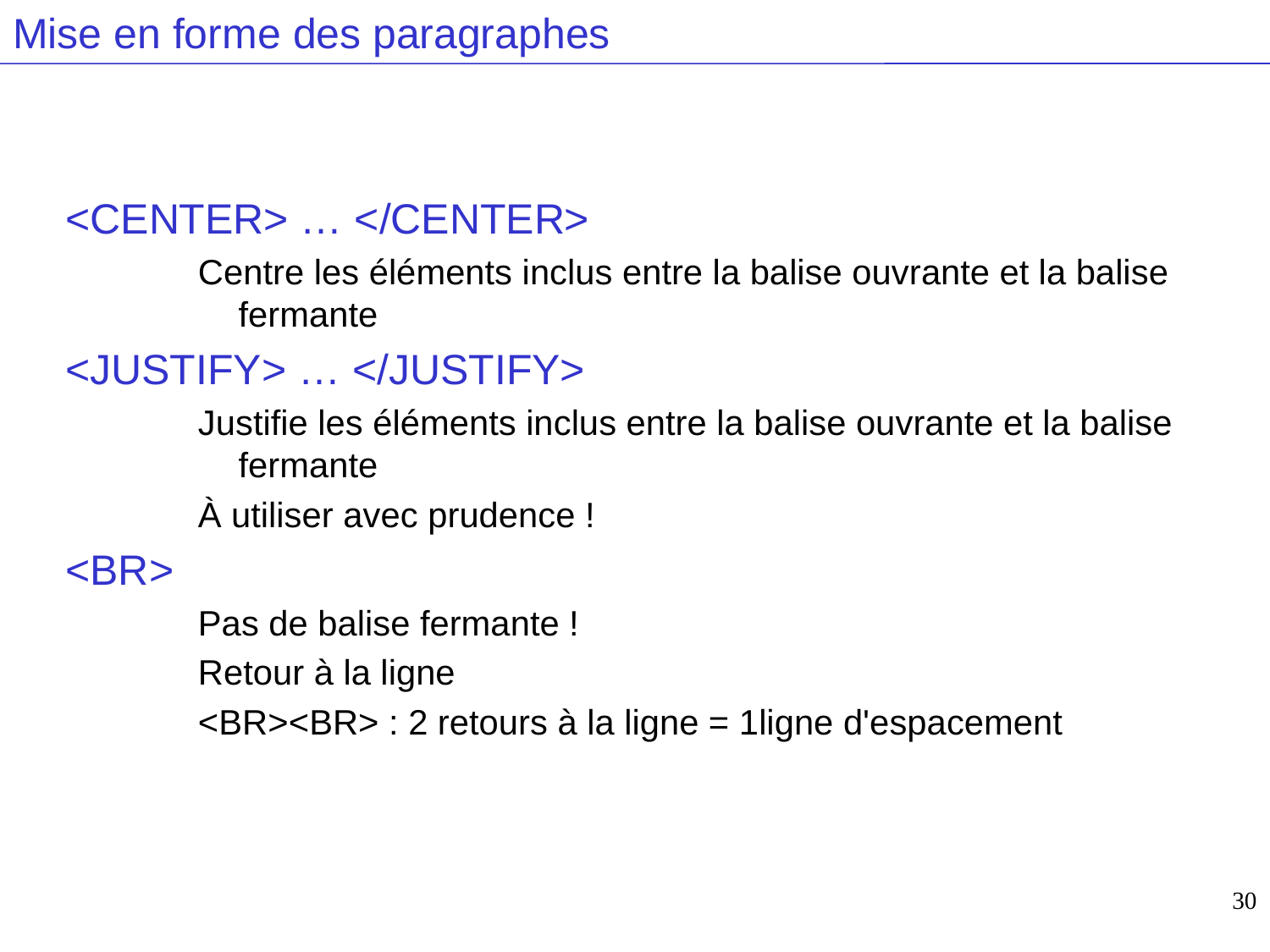

# Mise en forme des paragraphes
<CENTER> … </CENTER>
Centre les éléments inclus entre la balise ouvrante et la balise fermante
<JUSTIFY> … </JUSTIFY>
Justifie les éléments inclus entre la balise ouvrante et la balise fermante
À utiliser avec prudence !
<BR>
Pas de balise fermante !
Retour à la ligne
<BR><BR> : 2 retours à la ligne = 1ligne d'espacement
30